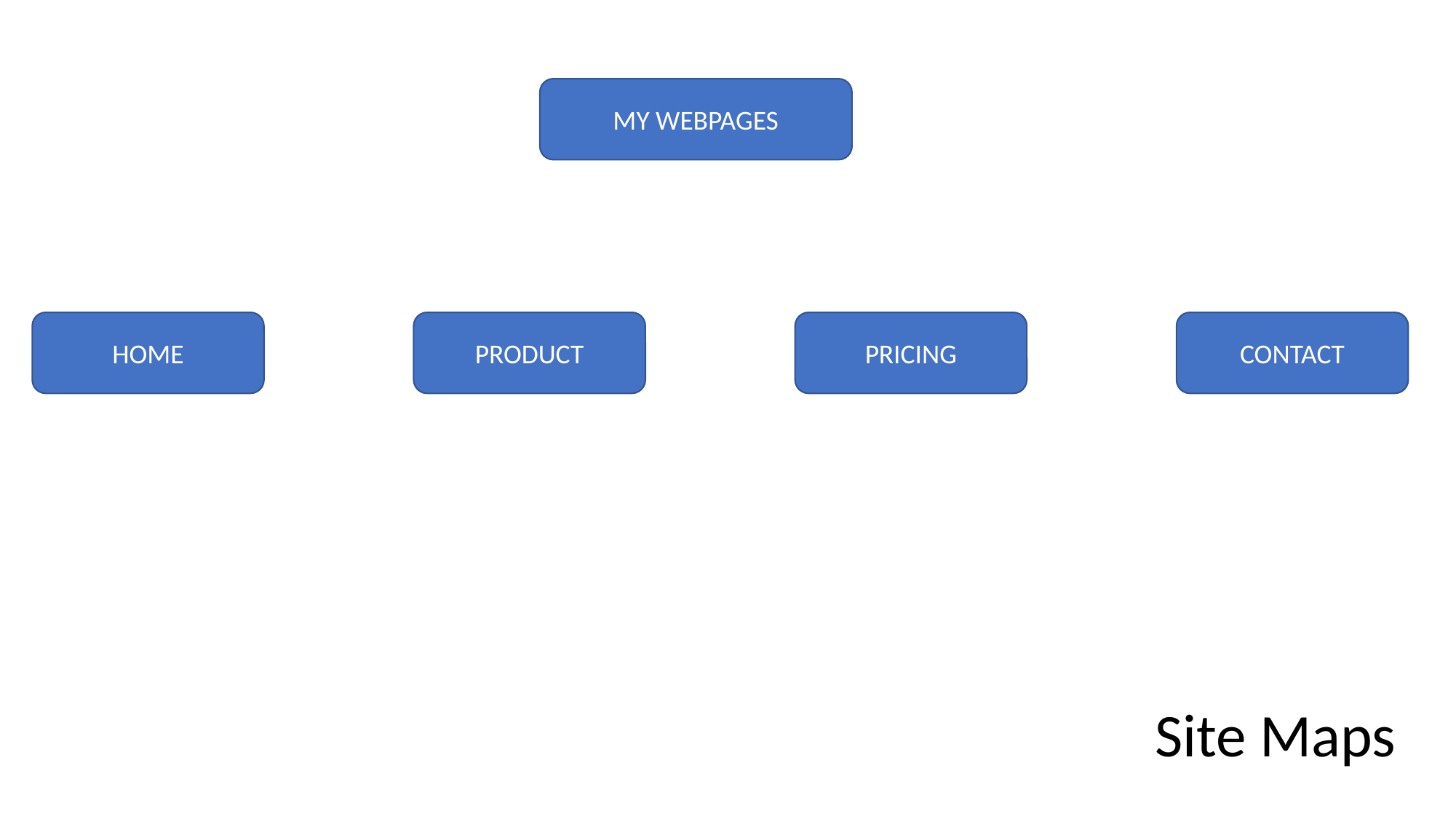

MY WEBPAGES
CONTACT
PRODUCT
PRICING
HOME
Site Maps